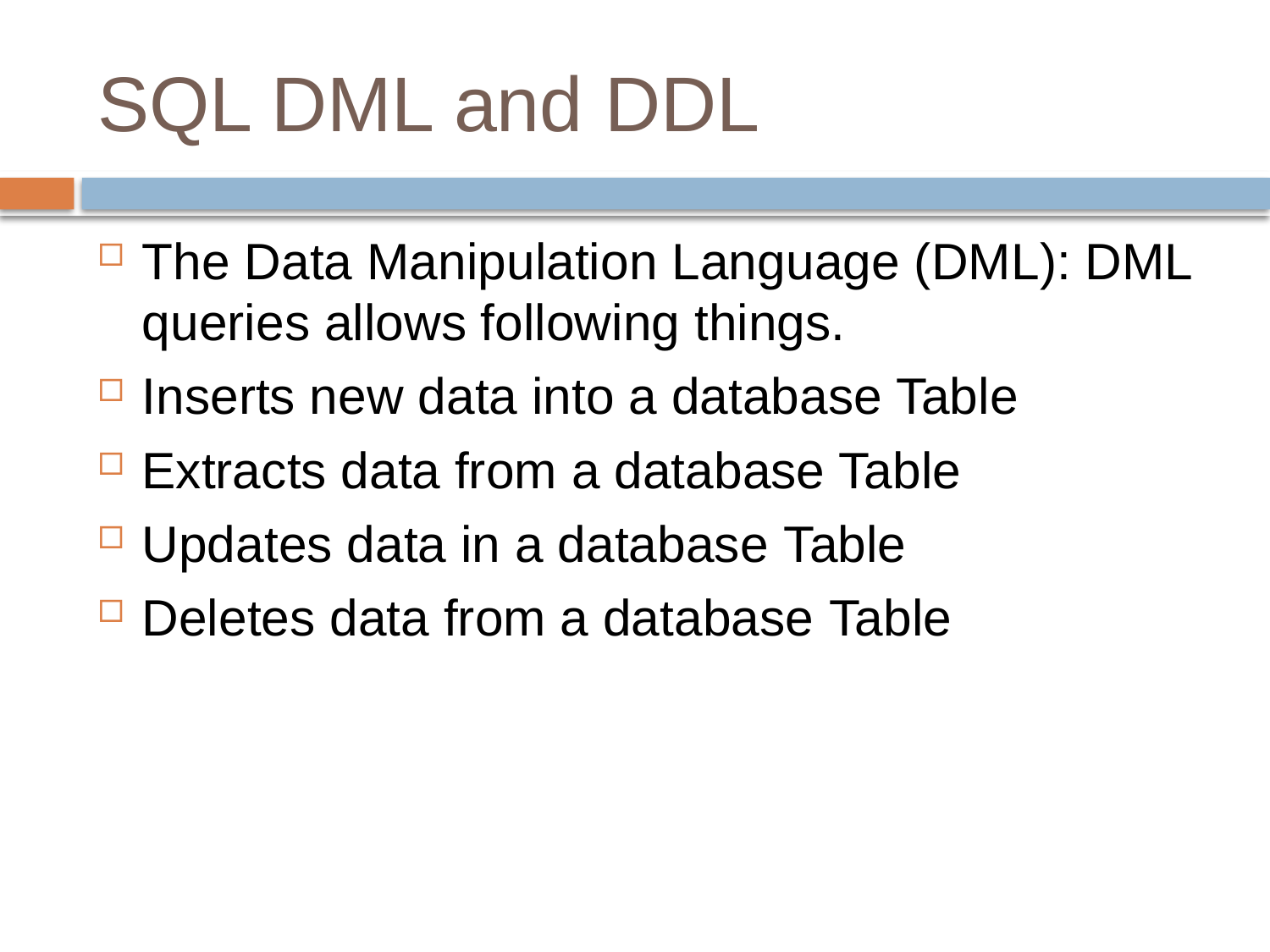

# SQL DML and DDL
The Data Manipulation Language (DML): DML queries allows following things.
Inserts new data into a database Table
Extracts data from a database Table
Updates data in a database Table
Deletes data from a database Table